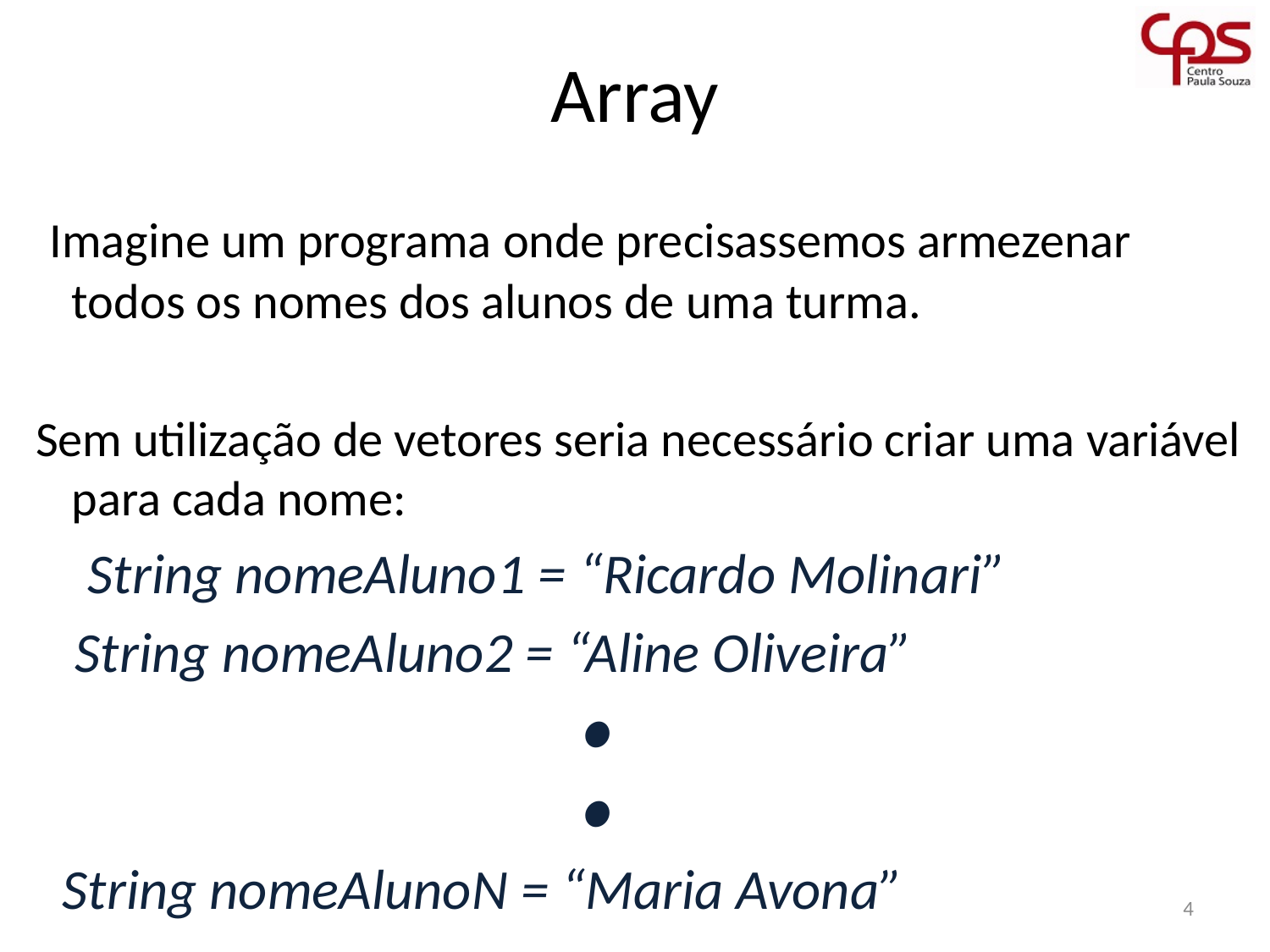

# Array

  Imagine um programa onde precisassemos armezenar todos os nomes dos alunos de uma turma.

 Sem utilização de vetores seria necessário criar uma variável para cada nome:
     String nomeAluno1 = “Ricardo Molinari”
    String nomeAluno2 = “Aline Oliveira”
	     				●
					●
   String nomeAlunoN = “Maria Avona”

4